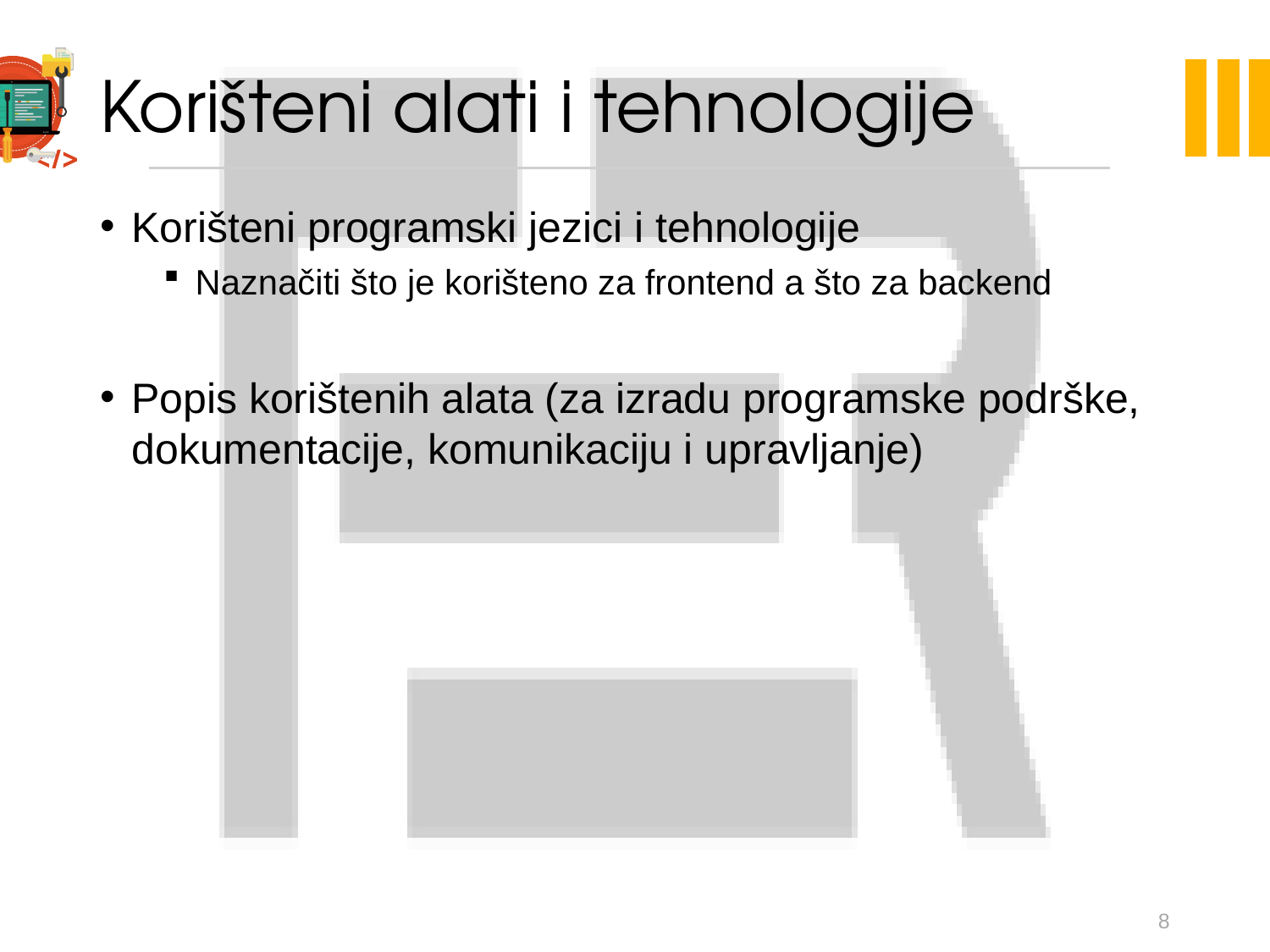

# Korišteni alati i tehnologije
Korišteni programski jezici i tehnologije
Naznačiti što je korišteno za frontend a što za backend

Popis korištenih alata (za izradu programske podrške, dokumentacije, komunikaciju i upravljanje)

8